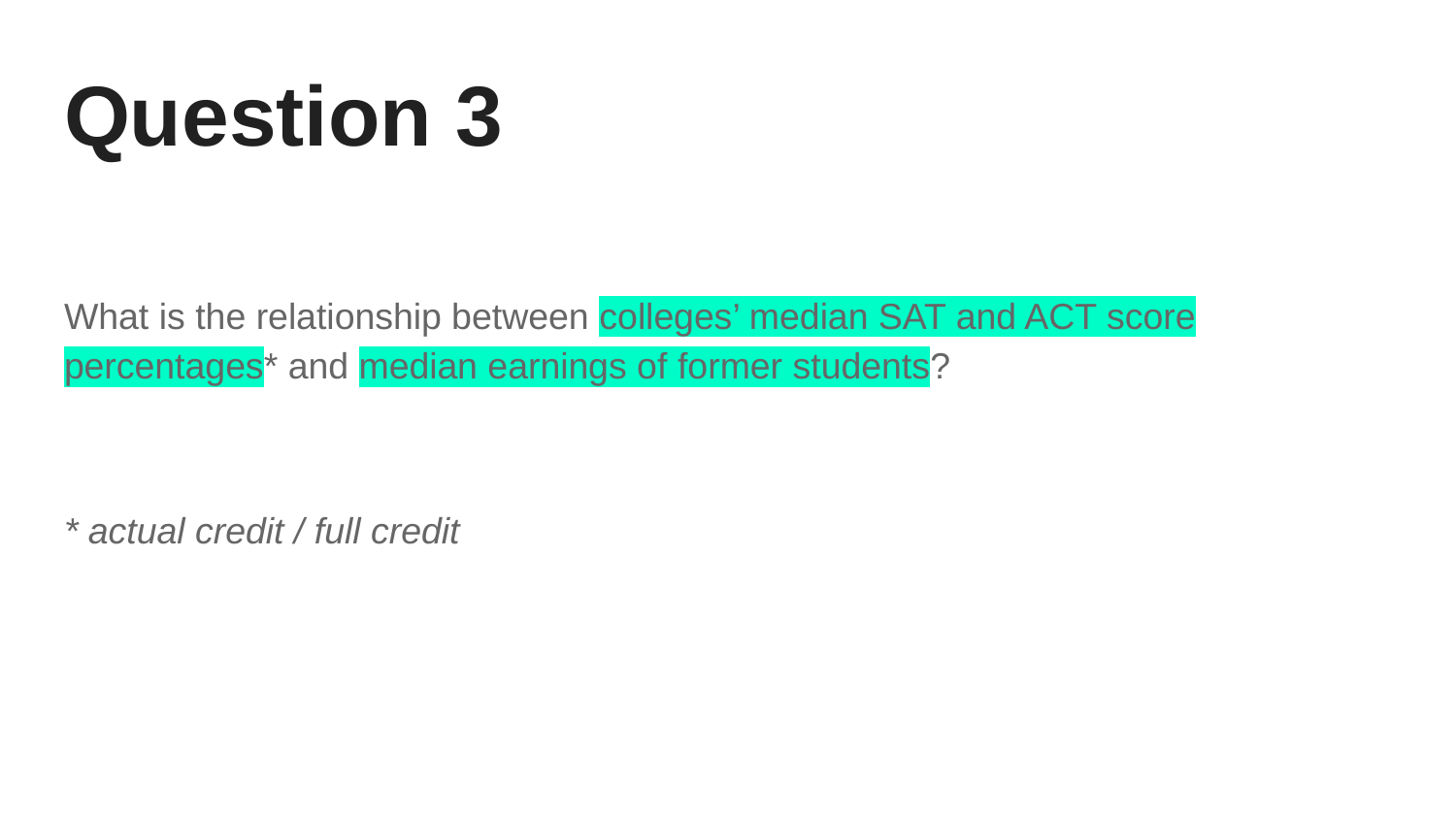

# Question 3

What is the relationship between colleges’ median SAT and ACT score percentages* and median earnings of former students?

* actual credit / full credit